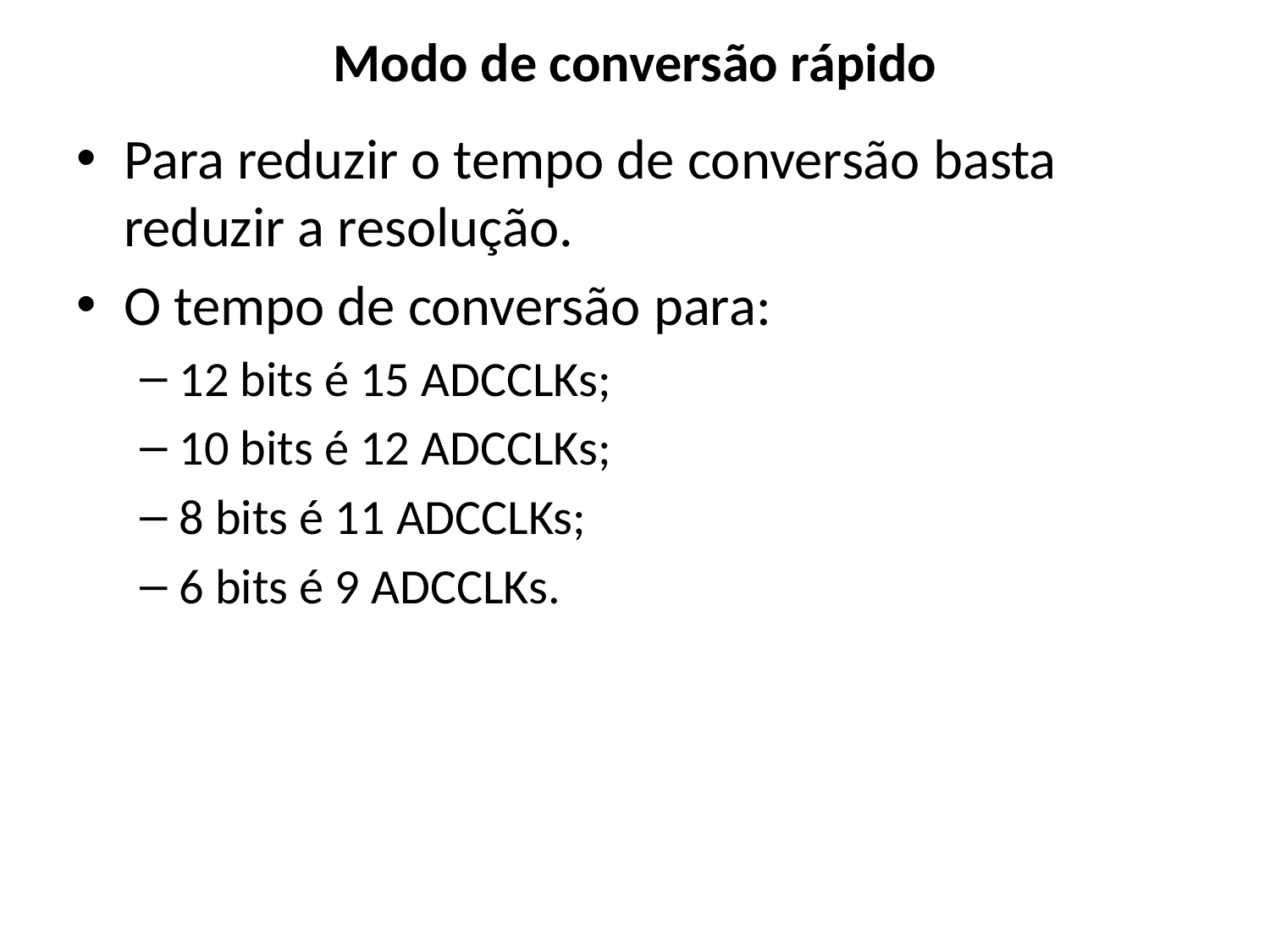

# Modo de conversão rápido
Para reduzir o tempo de conversão basta reduzir a resolução.
O tempo de conversão para:
12 bits é 15 ADCCLKs;
10 bits é 12 ADCCLKs;
8 bits é 11 ADCCLKs;
6 bits é 9 ADCCLKs.